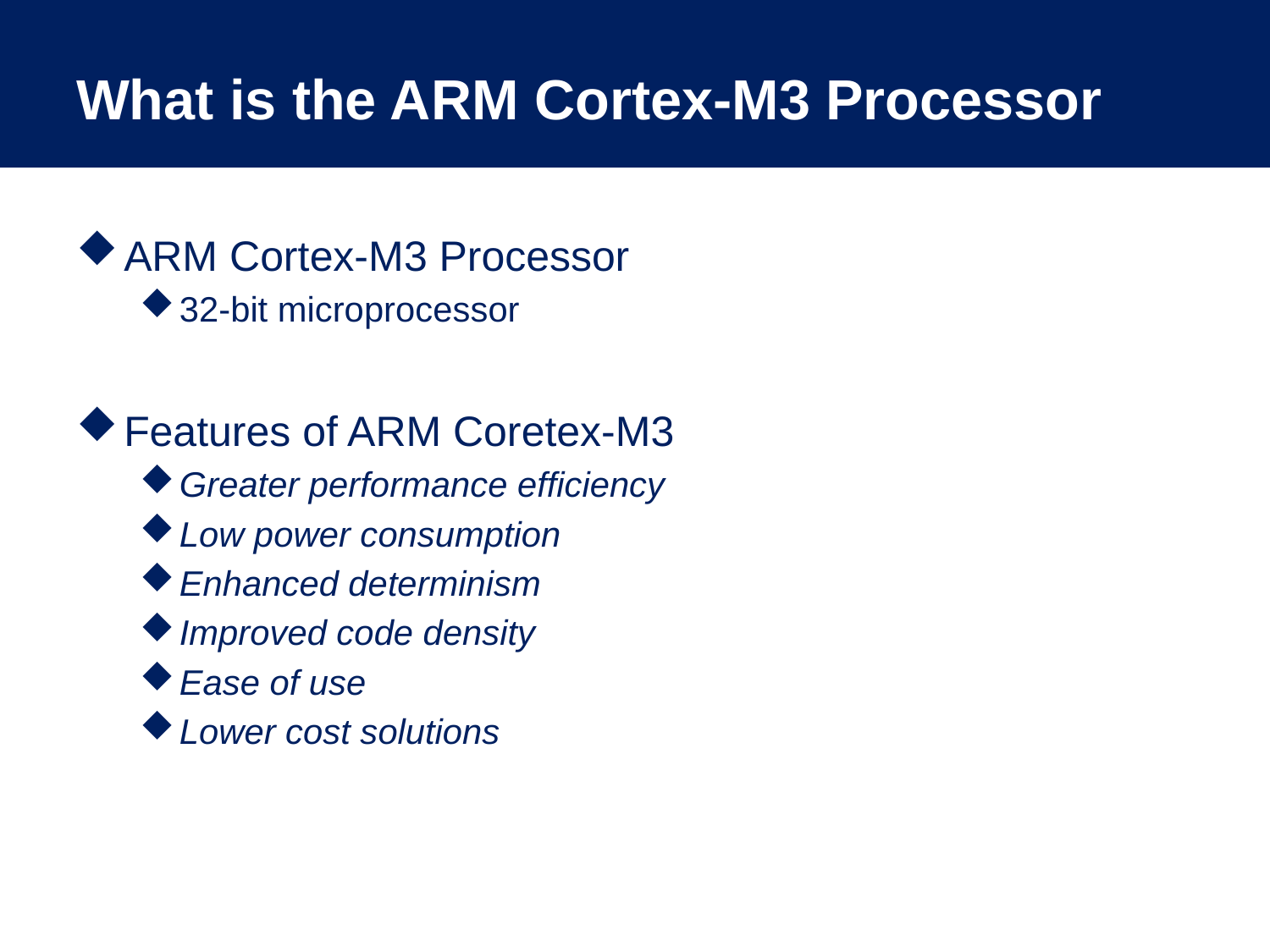

# What is the ARM Cortex-M3 Processor
ARM Cortex-M3 Processor
32-bit microprocessor

Features of ARM Coretex-M3
Greater performance efficiency
Low power consumption
Enhanced determinism
Improved code density
Ease of use
Lower cost solutions